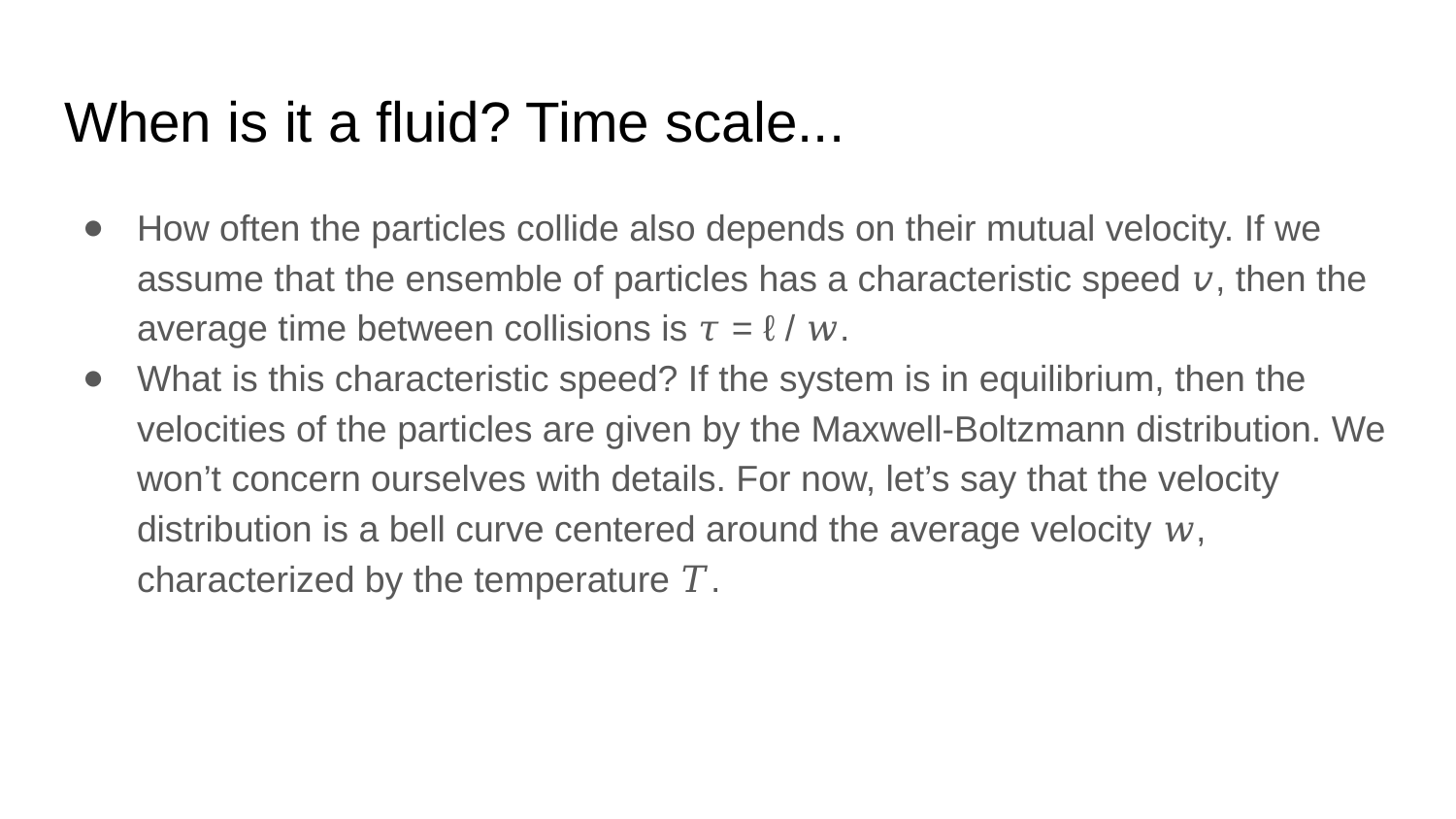

# When is it a fluid? Time scale...
How often the particles collide also depends on their mutual velocity. If we assume that the ensemble of particles has a characteristic speed 𝑣, then the average time between collisions is 𝜏 = ℓ / 𝑤.
What is this characteristic speed? If the system is in equilibrium, then the velocities of the particles are given by the Maxwell-Boltzmann distribution. We won’t concern ourselves with details. For now, let’s say that the velocity distribution is a bell curve centered around the average velocity 𝑤, characterized by the temperature 𝑇.